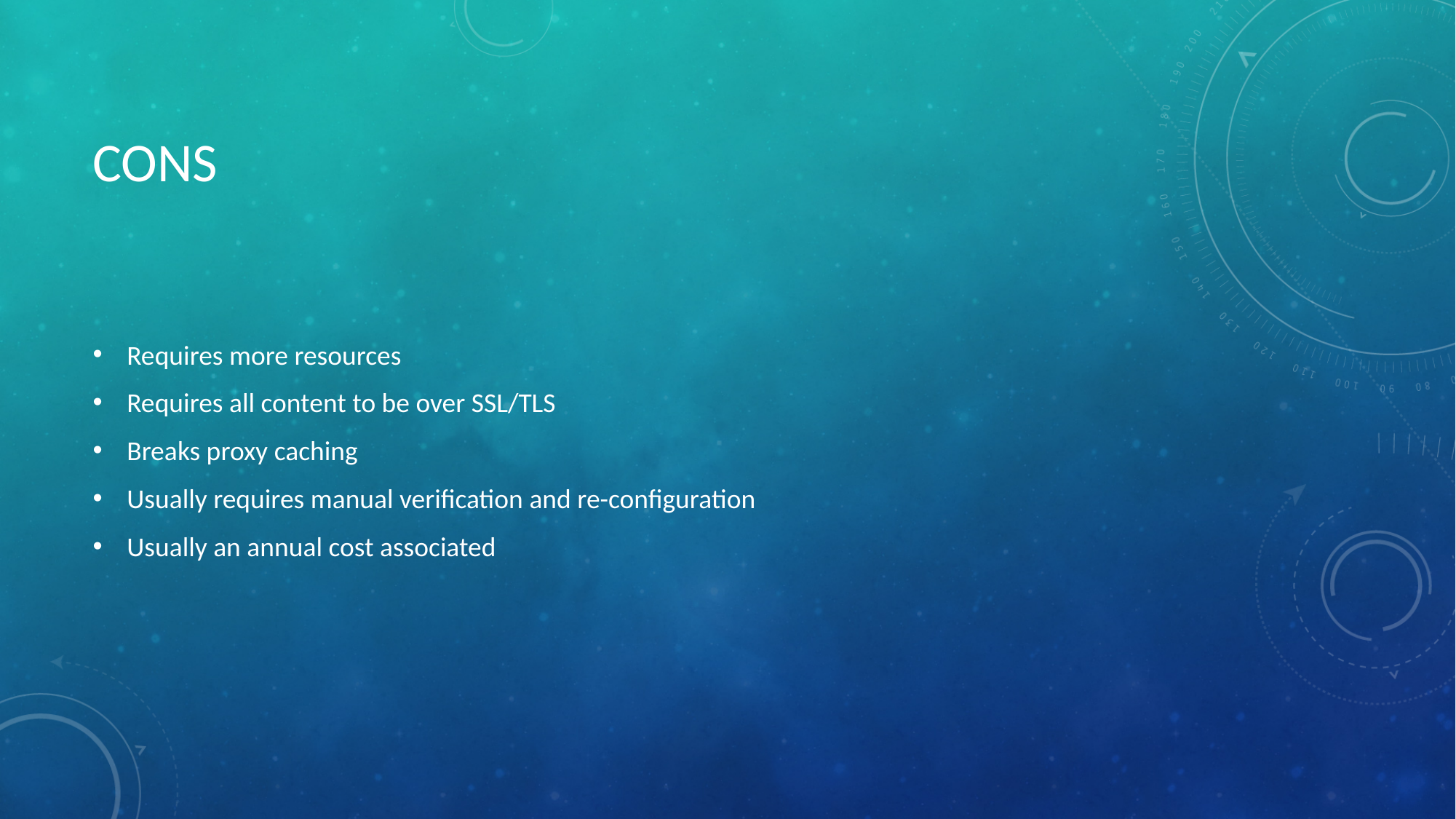

# Cons
Requires more resources
Requires all content to be over SSL/TLS
Breaks proxy caching
Usually requires manual verification and re-configuration
Usually an annual cost associated